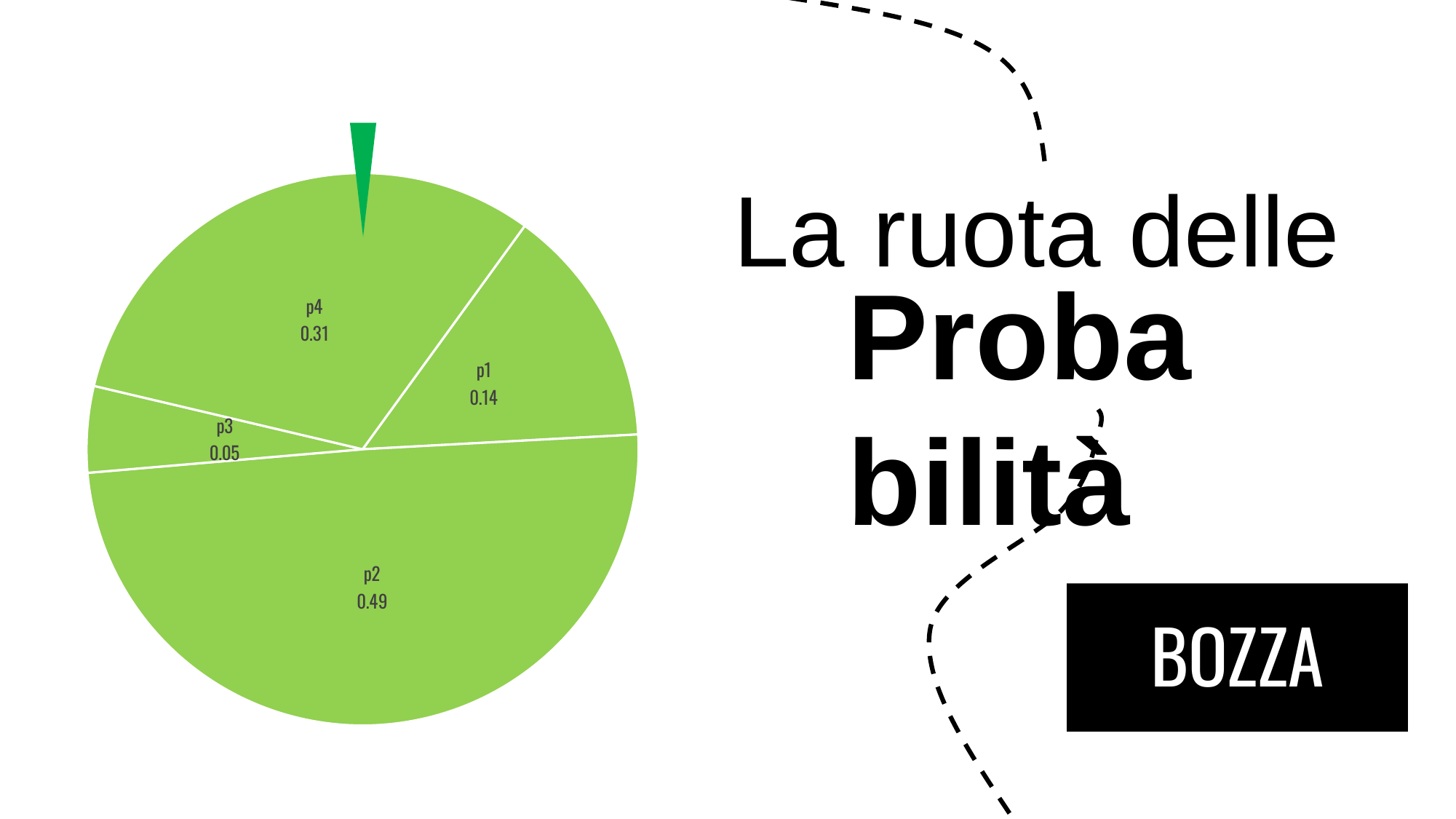

### Chart

| Category | Distribuzione |
|---|---|
| p1 | 0.14 |
| p2 | 0.49 |
| p3 | 0.05 |
| p4 | 0.31 |
La ruota delle
Probabilità

BOZZA